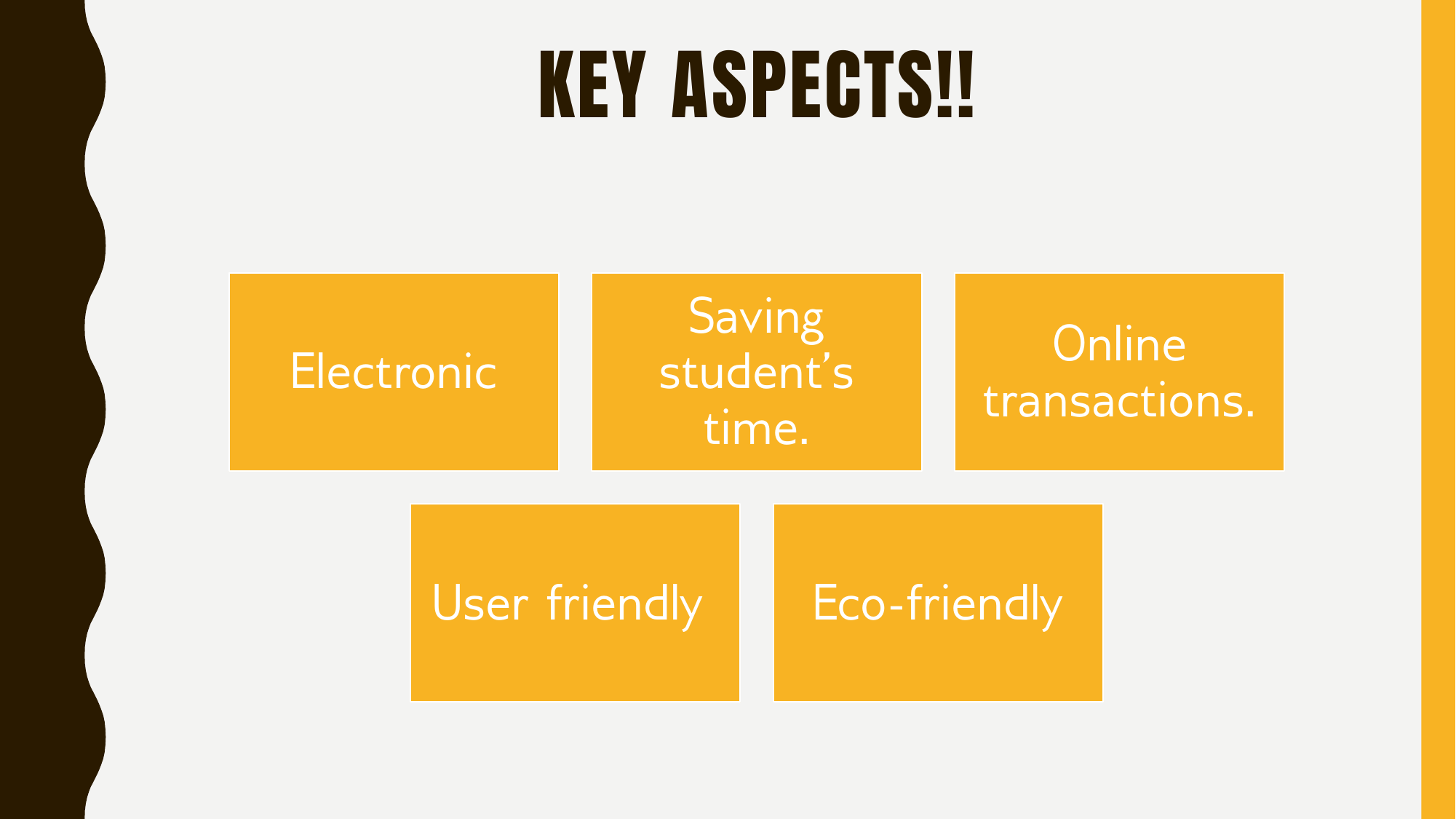

# Key aspects!!
Electronic
Saving student’s time.
Online transactions.
User friendly
Eco-friendly